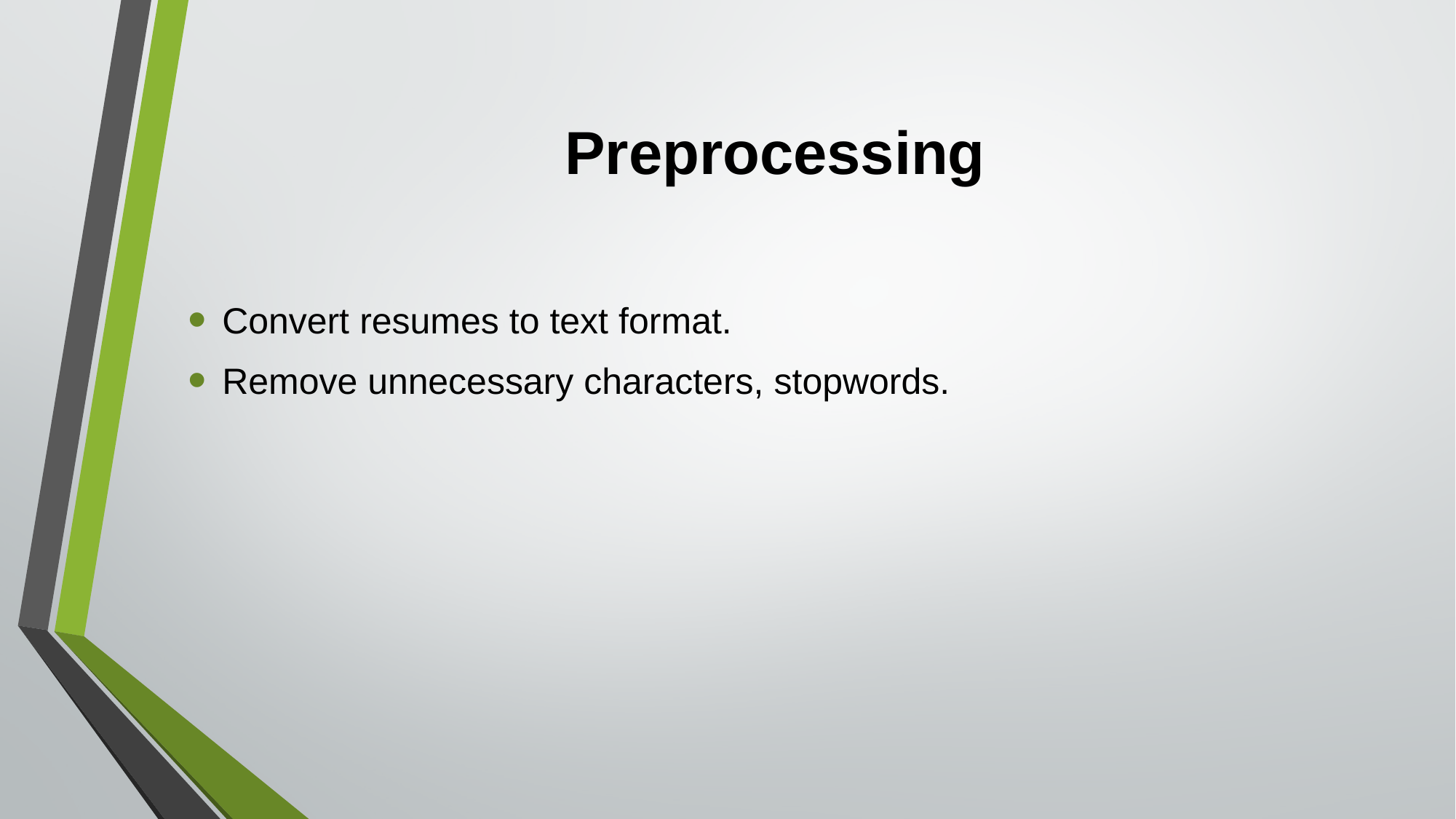

# Preprocessing
Convert resumes to text format.
Remove unnecessary characters, stopwords.